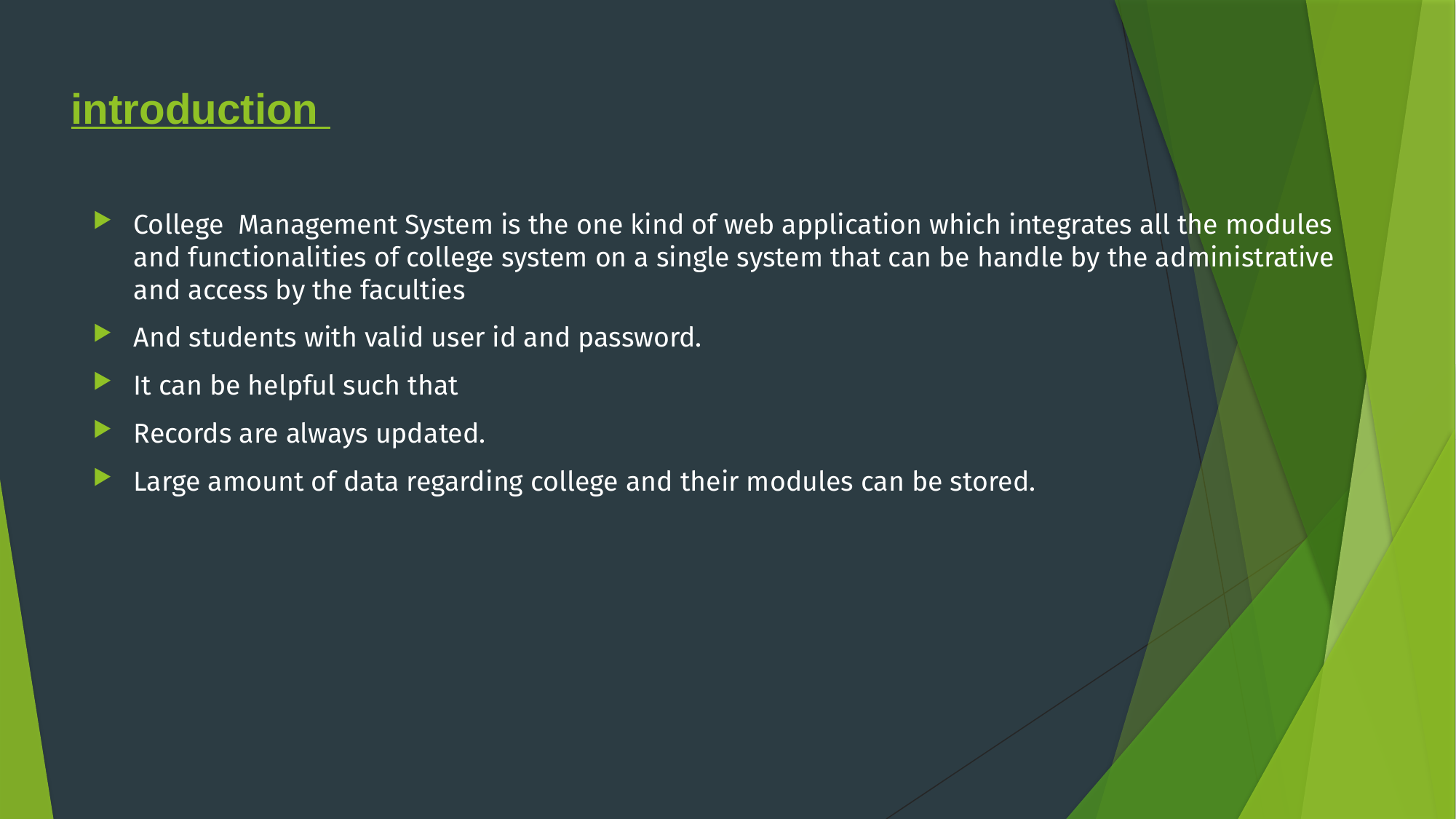

# introduction
College  Management System is the one kind of web application which integrates all the modules and functionalities of college system on a single system that can be handle by the administrative and access by the faculties
And students with valid user id and password.
It can be helpful such that
Records are always updated.
Large amount of data regarding college and their modules can be stored.